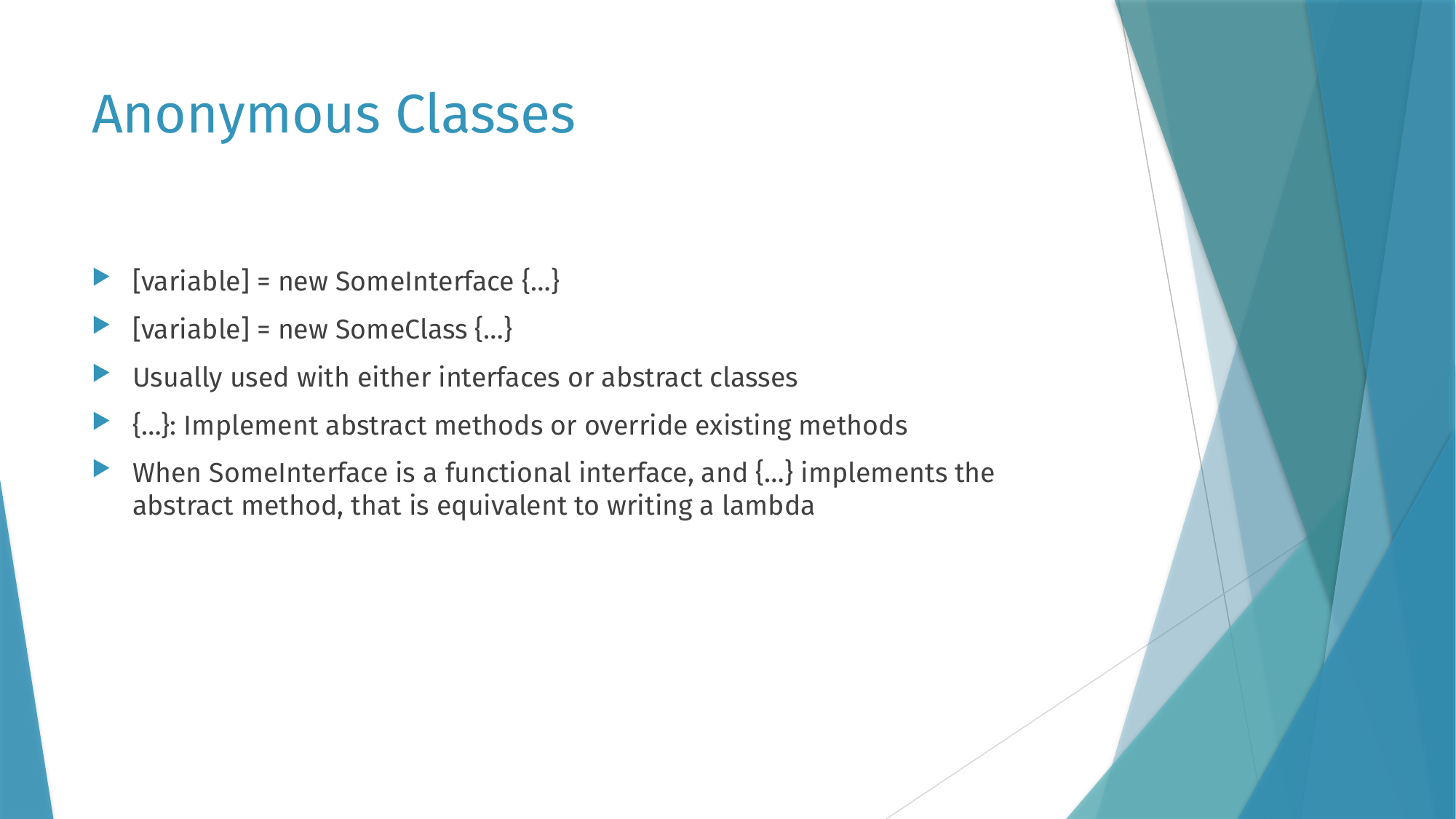

# Anonymous Classes
[variable] = new SomeInterface {…}
[variable] = new SomeClass {…}
Usually used with either interfaces or abstract classes
{…}: Implement abstract methods or override existing methods
When SomeInterface is a functional interface, and {…} implements the abstract method, that is equivalent to writing a lambda